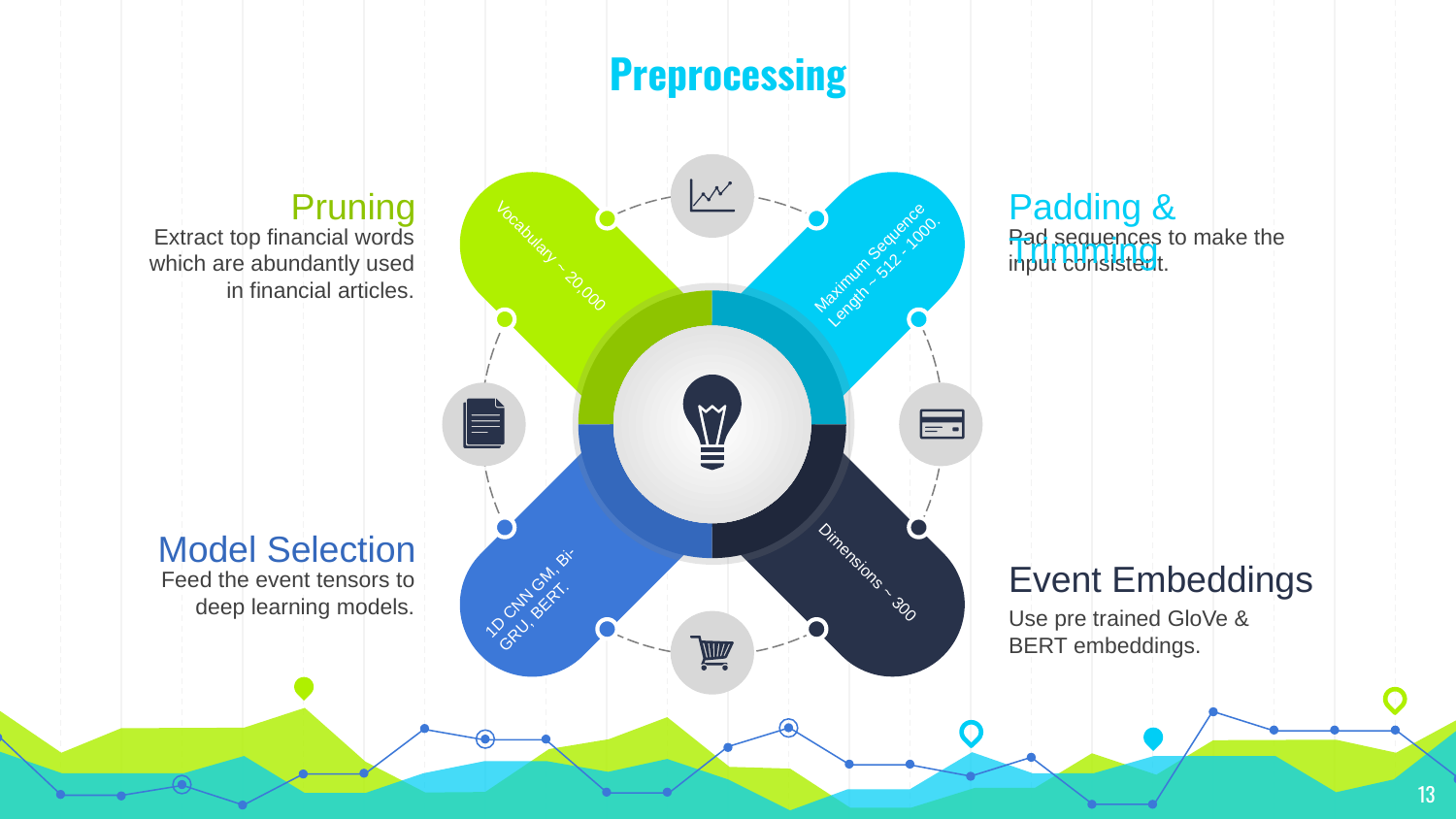

# Preprocessing

Pruning
Extract top financial words which are abundantly used in financial articles.
Padding & Trimming
Pad sequences to make the input consistent.

Maximum Sequence Length ~ 512 - 1000.
Vocabulary ~ 20,000

Model Selection
Feed the event tensors to deep learning models.
Event Embeddings
Use pre trained GloVe & BERT embeddings.
1D CNN GM, Bi-GRU, BERT.
Dimensions ~ 300

13